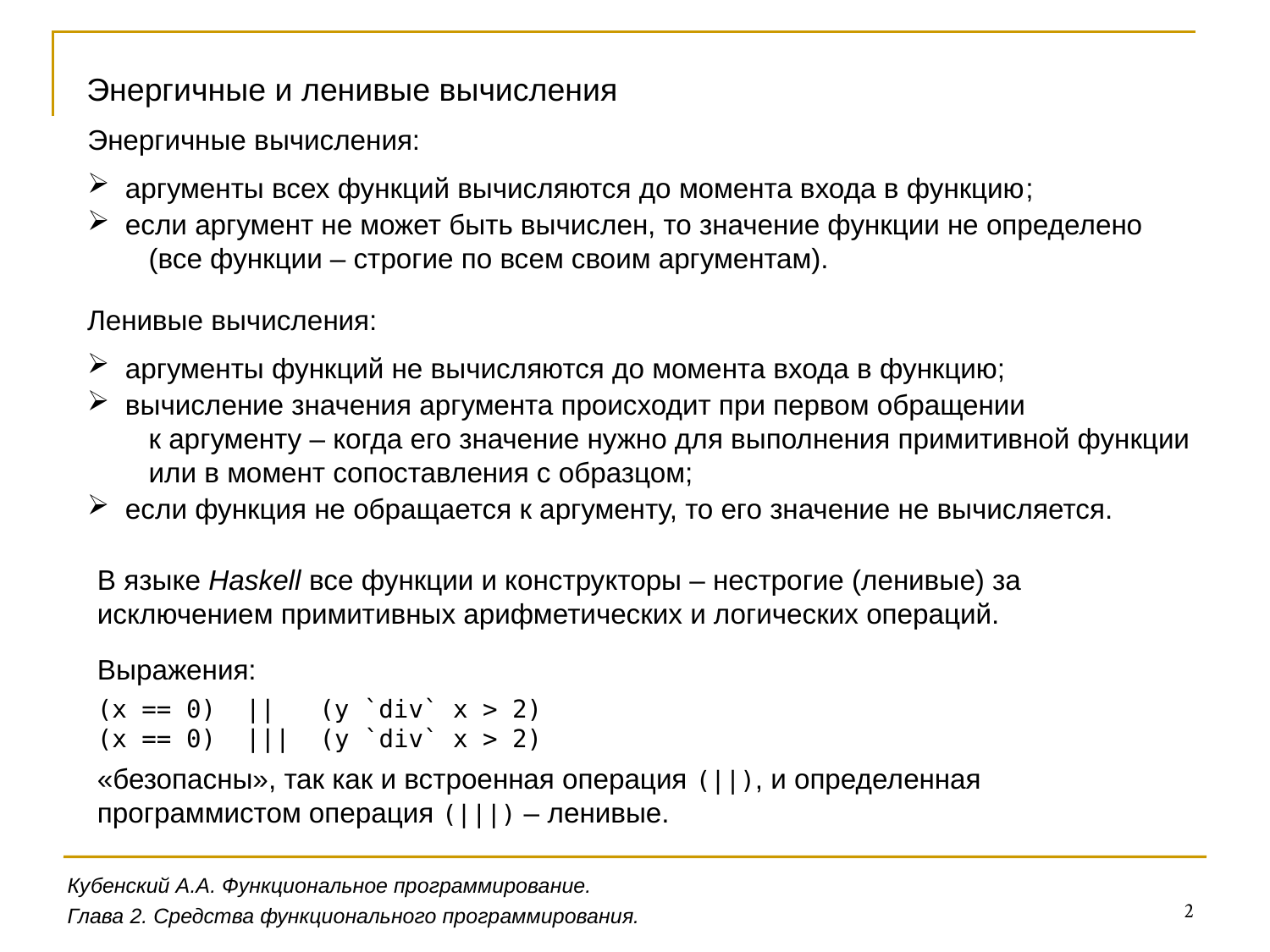

Энергичные и ленивые вычисления
Энергичные вычисления:
 аргументы всех функций вычисляются до момента входа в функцию;
 если аргумент не может быть вычислен, то значение функции не определено
    (все функции – строгие по всем своим аргументам).
Ленивые вычисления:
 аргументы функций не вычисляются до момента входа в функцию;
 вычисление значения аргумента происходит при первом обращении
    к аргументу – когда его значение нужно для выполнения примитивной функции
    или в момент сопоставления с образцом;
 если функция не обращается к аргументу, то его значение не вычисляется.
В языке Haskell все функции и конструкторы – нестрогие (ленивые) за исключением примитивных арифметических и логических операций.
Выражения:
(x == 0)  ||   (y `div` x > 2)
(x == 0)  |||  (y `div` x > 2)
«безопасны», так как и встроенная операция (||), и определенная программистом операция (|||) – ленивые.
Кубенский А.А. Функциональное программирование.
2
Глава 2. Средства функционального программирования.